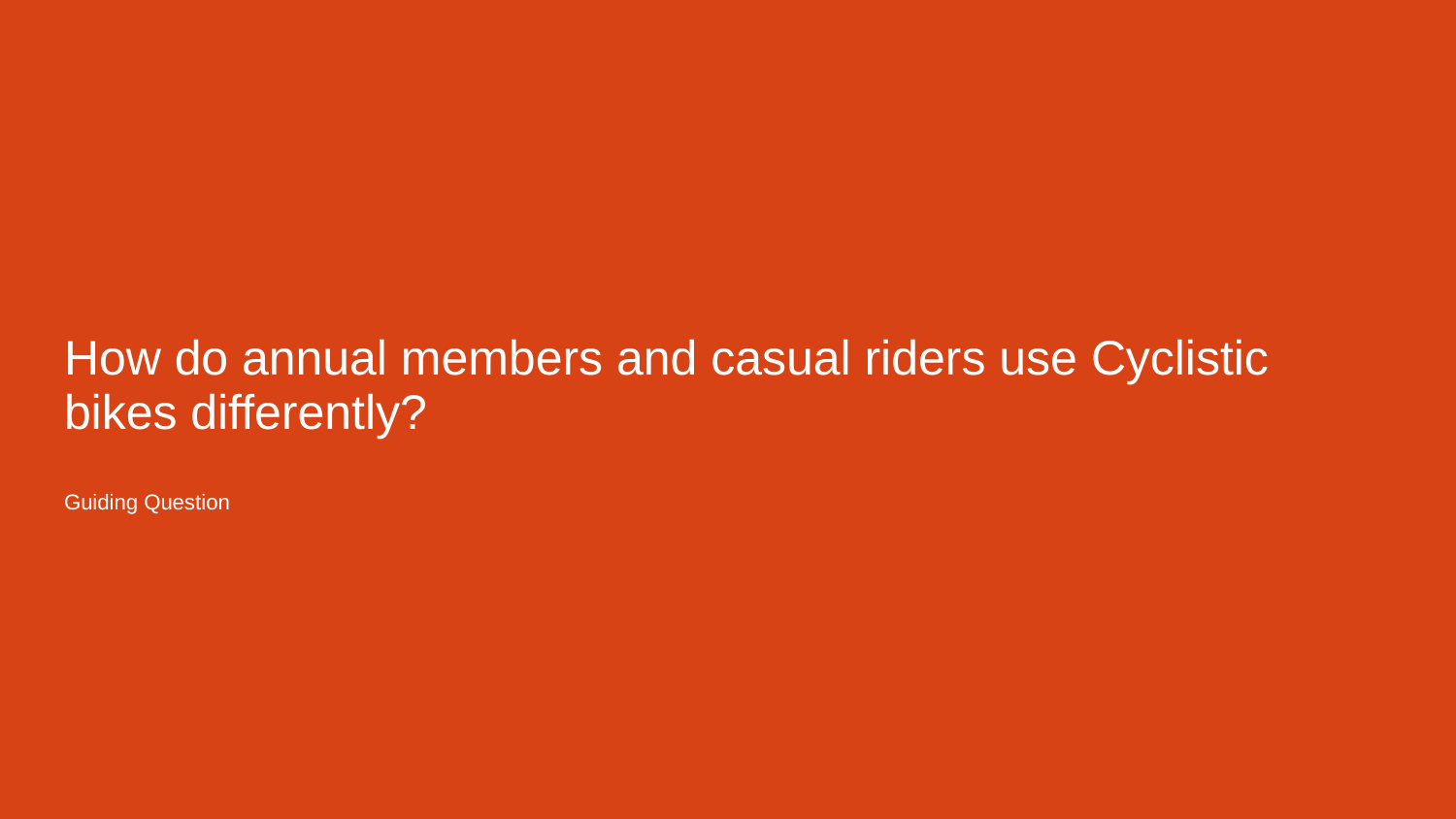

# How do annual members and casual riders use Cyclistic bikes differently?
Guiding Question